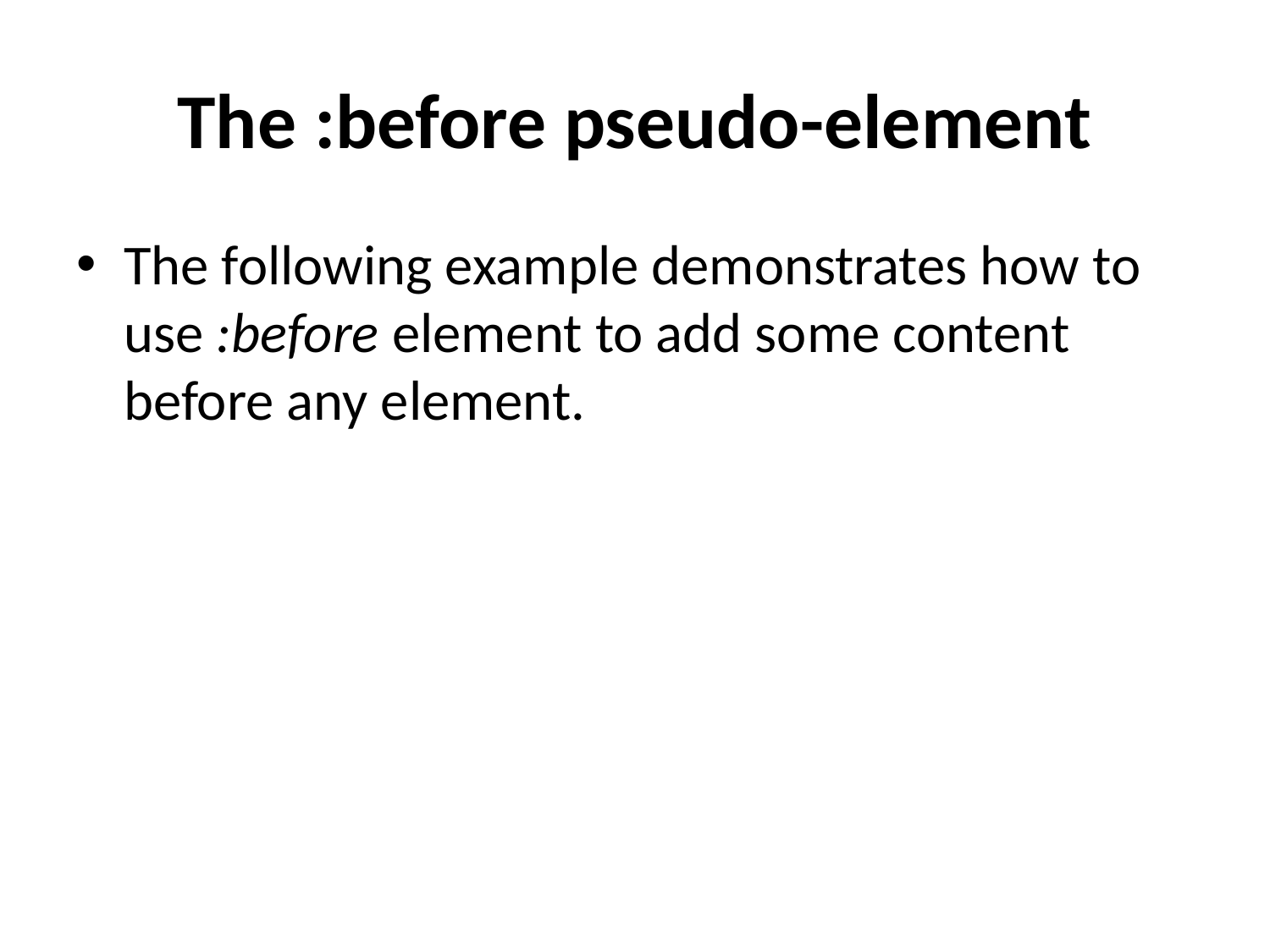

# The :before pseudo-element
The following example demonstrates how to use :before element to add some content before any element.